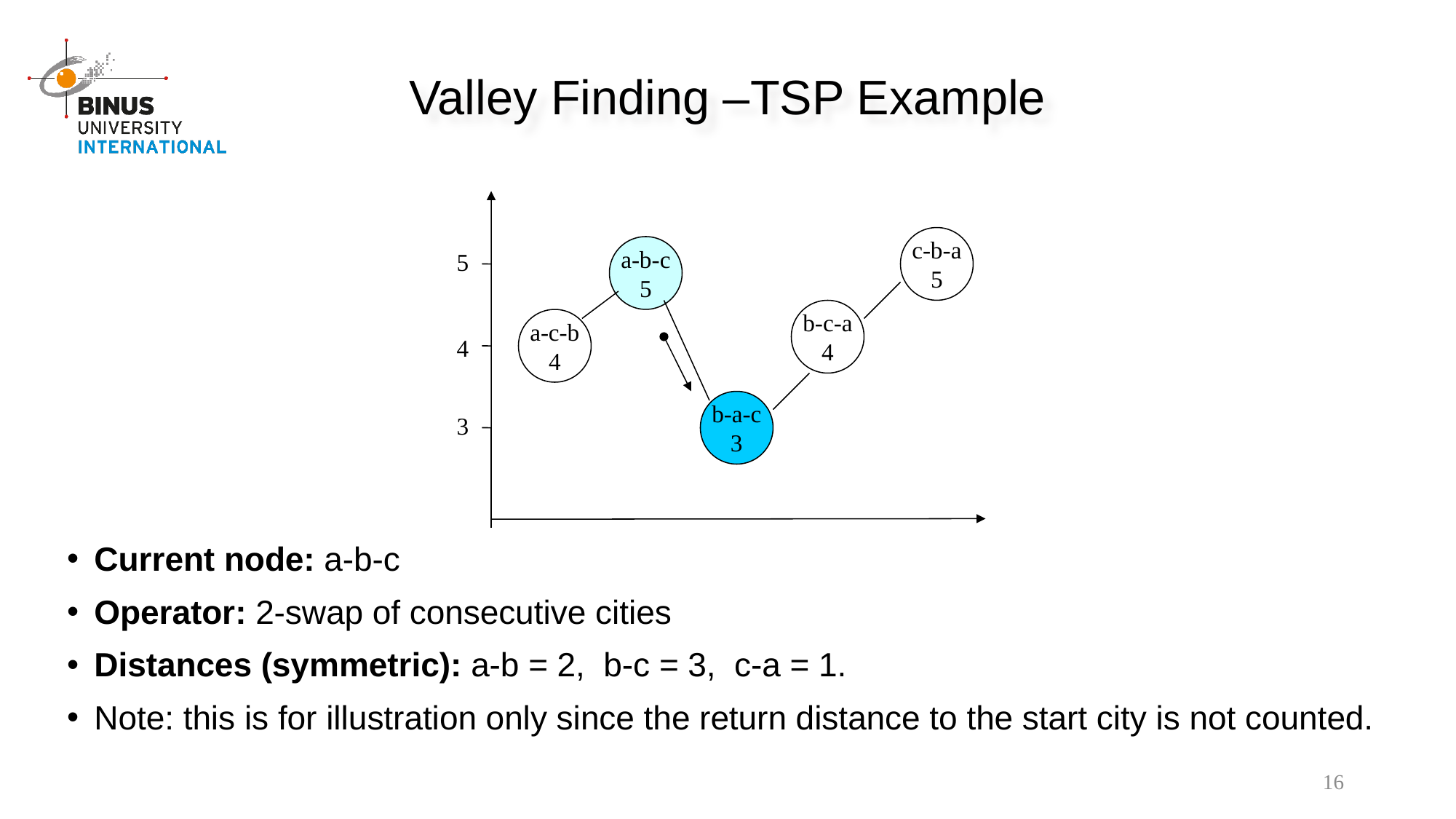

Valley Finding –TSP Example

c-b-a
5
a-b-c
5
5

b-c-a
4
a-c-b
4
4

b-a-c
3
3

Current node: a-b-c
Operator: 2-swap of consecutive cities
Distances (symmetric): a-b = 2,  b-c = 3,  c-a = 1.
Note: this is for illustration only since the return distance to the start city is not counted.
16